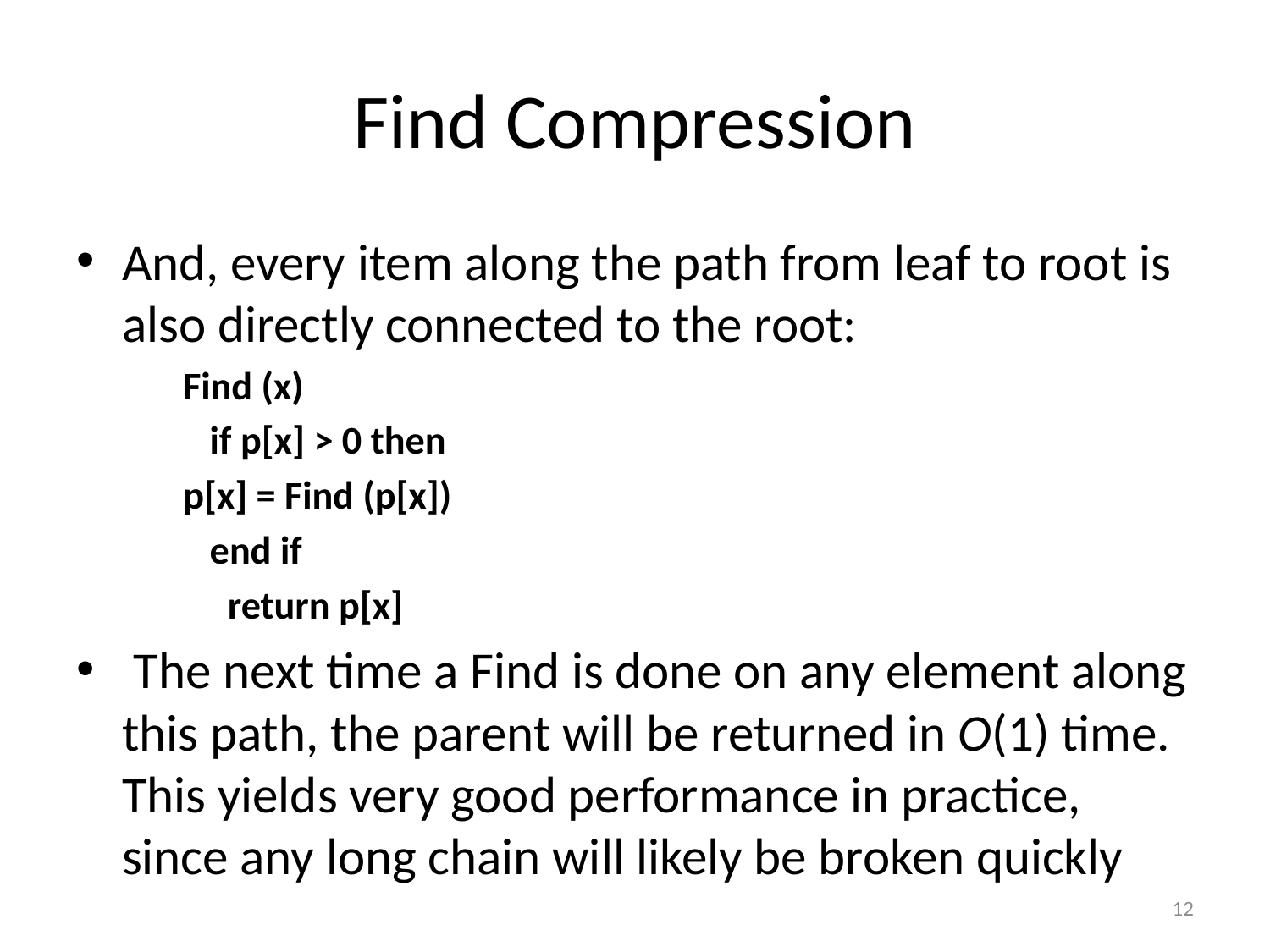

# Find Compression
And, every item along the path from leaf to root is also directly connected to the root:
Find (x)
   if p[x] > 0 then
	p[x] = Find (p[x])
   end if
     return p[x]
 The next time a Find is done on any element along this path, the parent will be returned in O(1) time. This yields very good performance in practice, since any long chain will likely be broken quickly

12